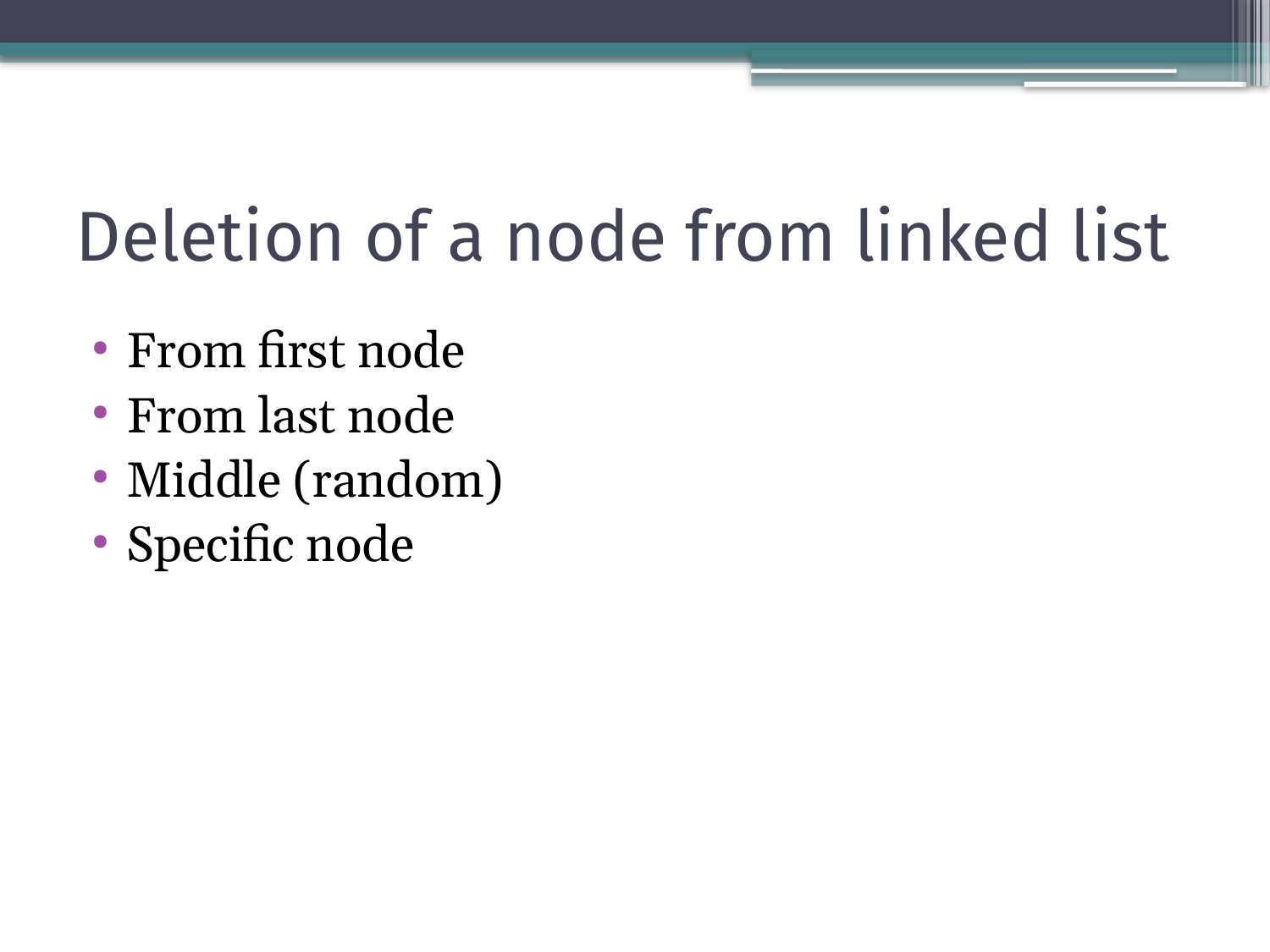

# Deletion of a node from linked list
From first node
From last node
Middle (random)
Specific node